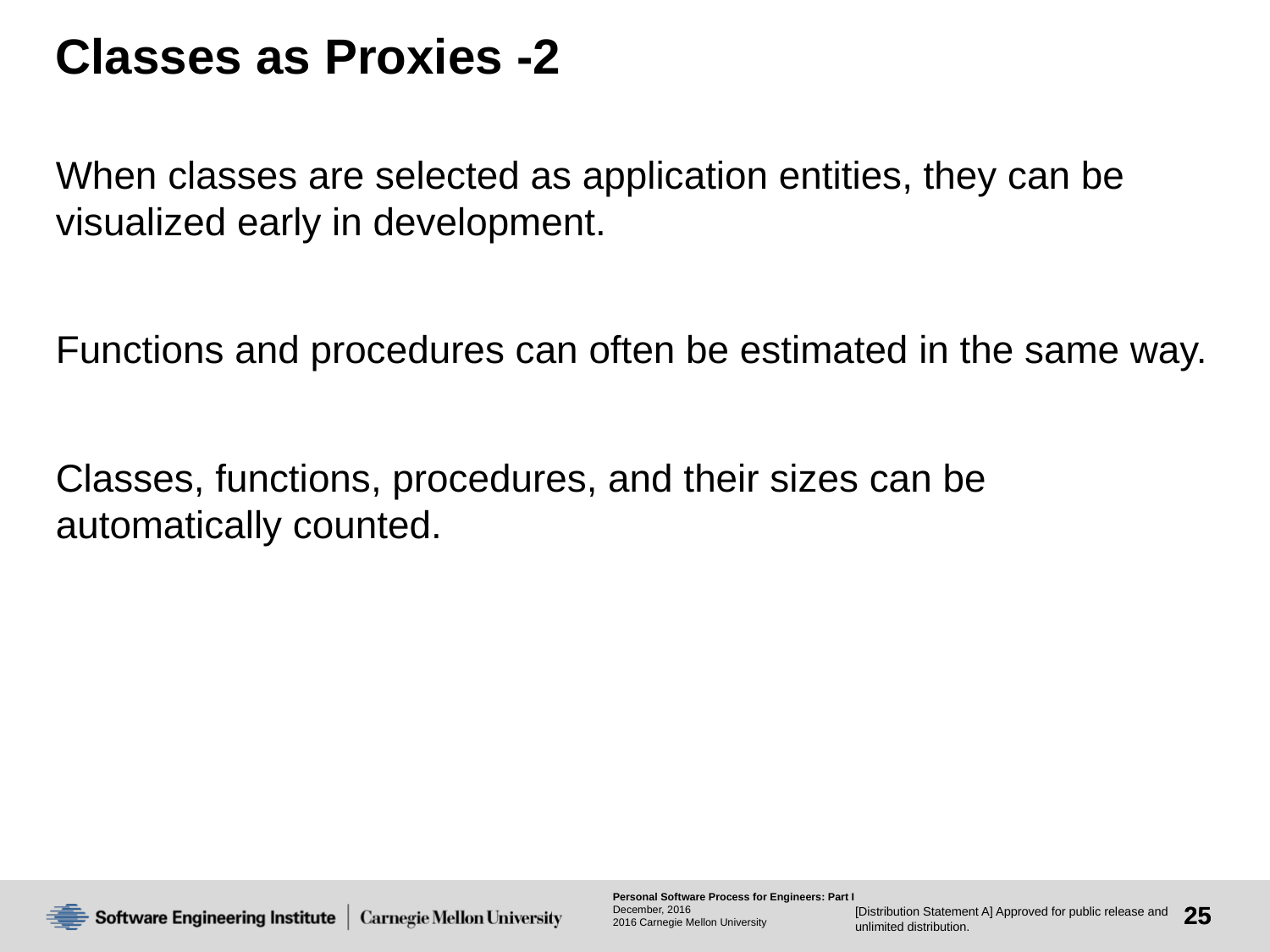

# Classes as Proxies -2
When classes are selected as application entities, they can be visualized early in development.

Functions and procedures can often be estimated in the same way.

Classes, functions, procedures, and their sizes can be automatically counted.